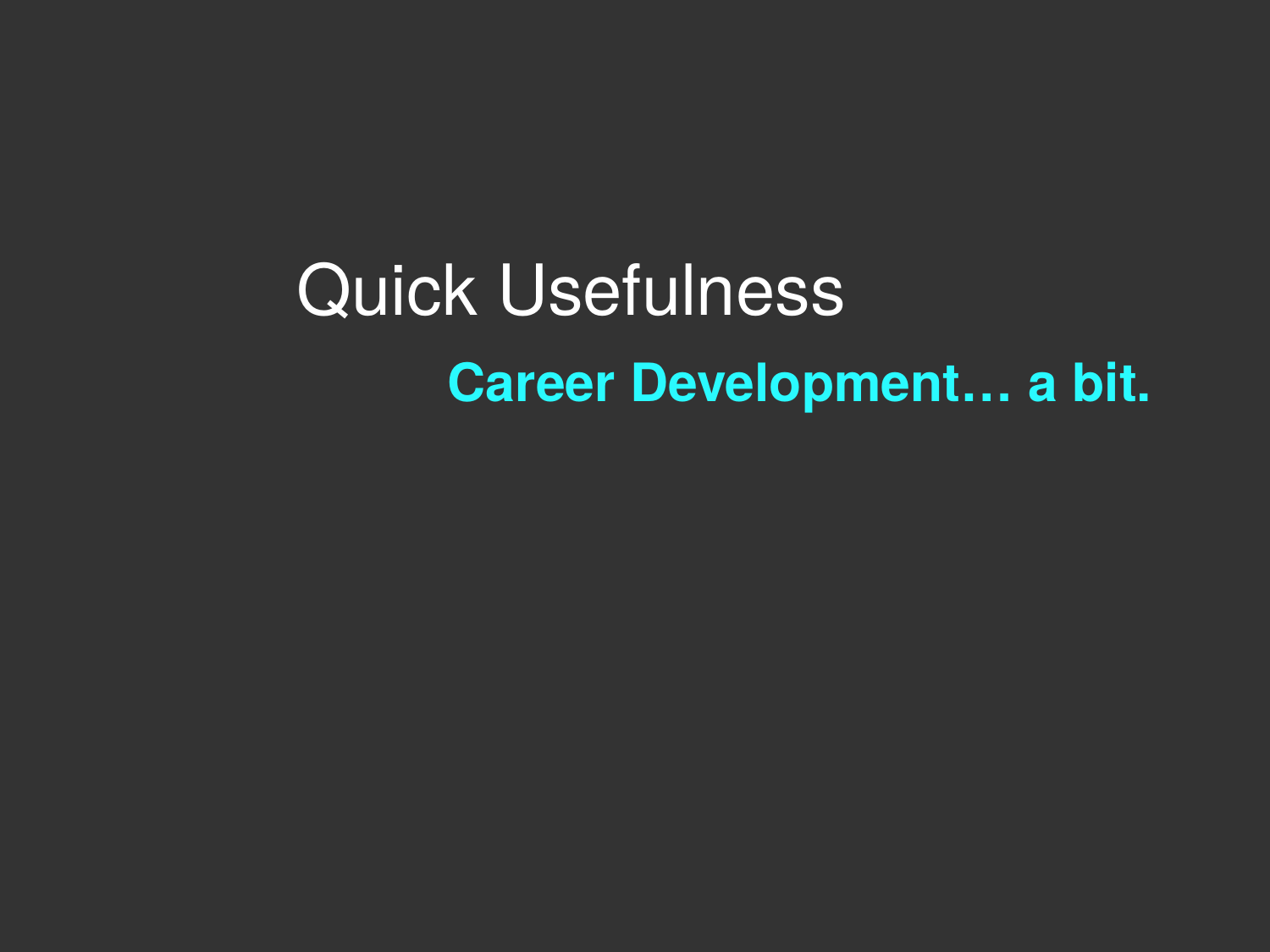

# Quick Usefulness
Career Development… a bit.